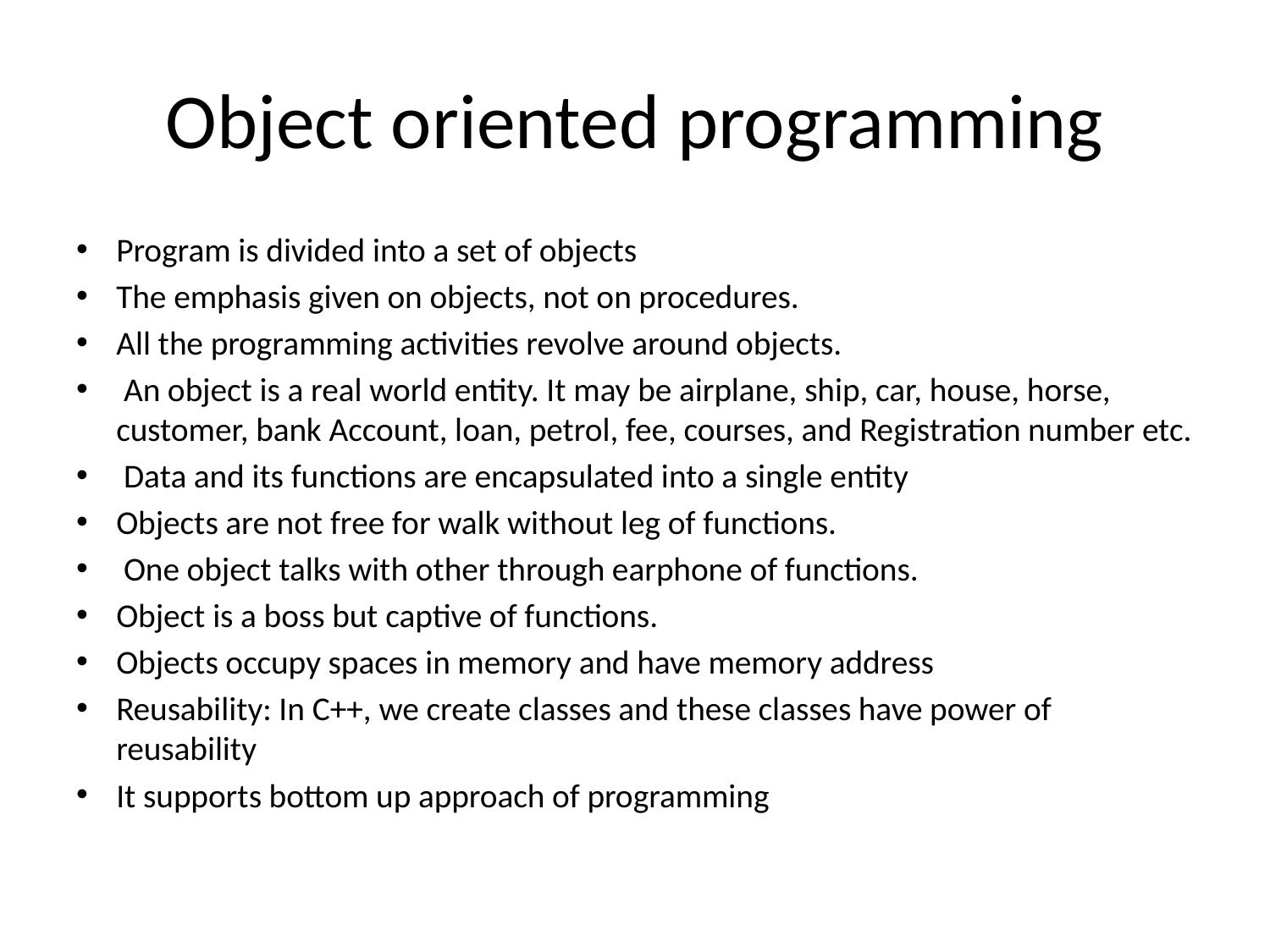

# Object oriented programming
Program is divided into a set of objects
The emphasis given on objects, not on procedures.
All the programming activities revolve around objects.
 An object is a real world entity. It may be airplane, ship, car, house, horse, customer, bank Account, loan, petrol, fee, courses, and Registration number etc.
 Data and its functions are encapsulated into a single entity
Objects are not free for walk without leg of functions.
 One object talks with other through earphone of functions.
Object is a boss but captive of functions.
Objects occupy spaces in memory and have memory address
Reusability: In C++, we create classes and these classes have power of reusability
It supports bottom up approach of programming